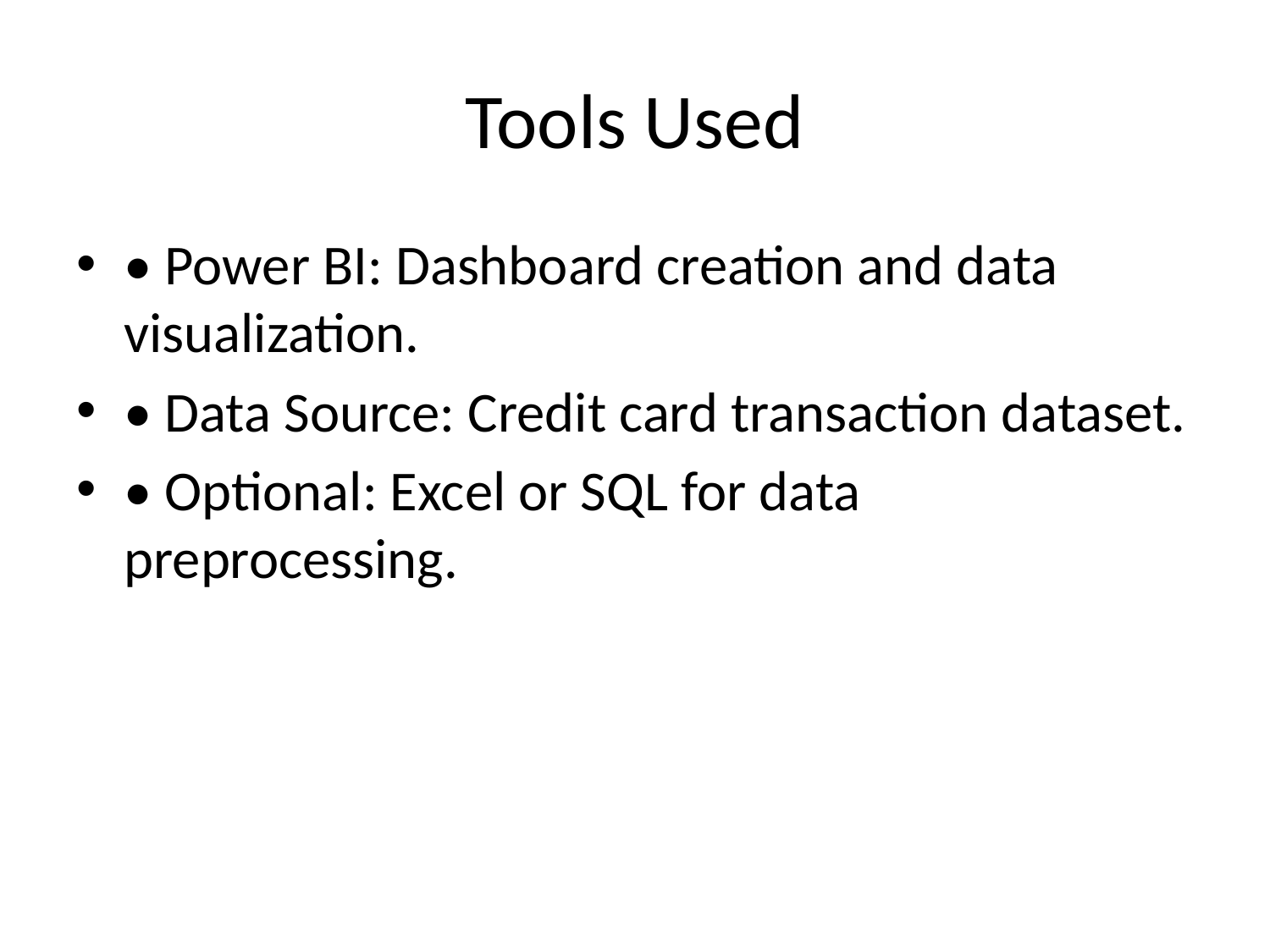

# Tools Used
• Power BI: Dashboard creation and data visualization.
• Data Source: Credit card transaction dataset.
• Optional: Excel or SQL for data preprocessing.